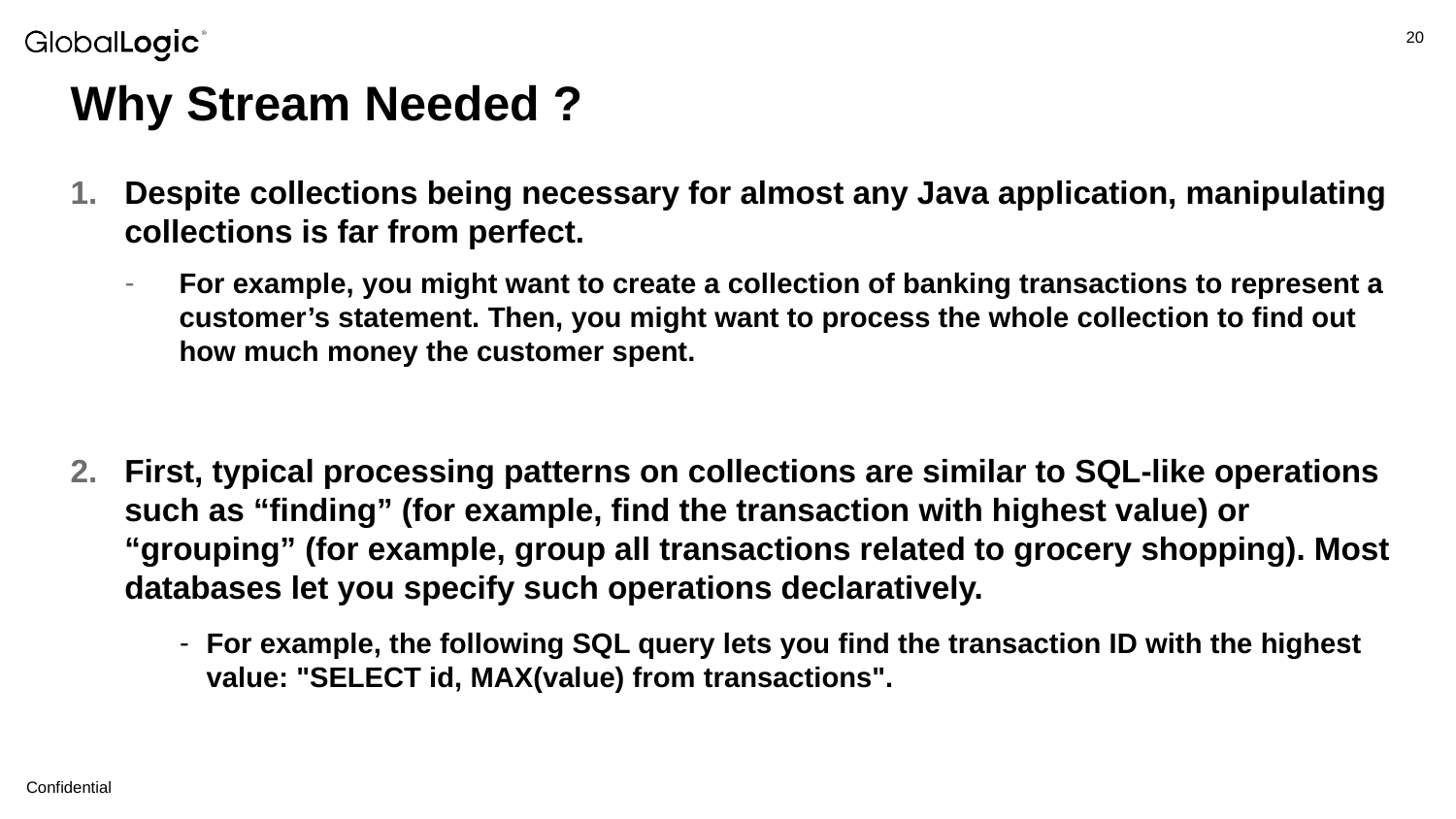

# Why Stream Needed ?
Despite collections being necessary for almost any Java application, manipulating collections is far from perfect.
For example, you might want to create a collection of banking transactions to represent a customer’s statement. Then, you might want to process the whole collection to find out how much money the customer spent.

First, typical processing patterns on collections are similar to SQL-like operations such as “finding” (for example, find the transaction with highest value) or “grouping” (for example, group all transactions related to grocery shopping). Most databases let you specify such operations declaratively.
For example, the following SQL query lets you find the transaction ID with the highest value: "SELECT id, MAX(value) from transactions".